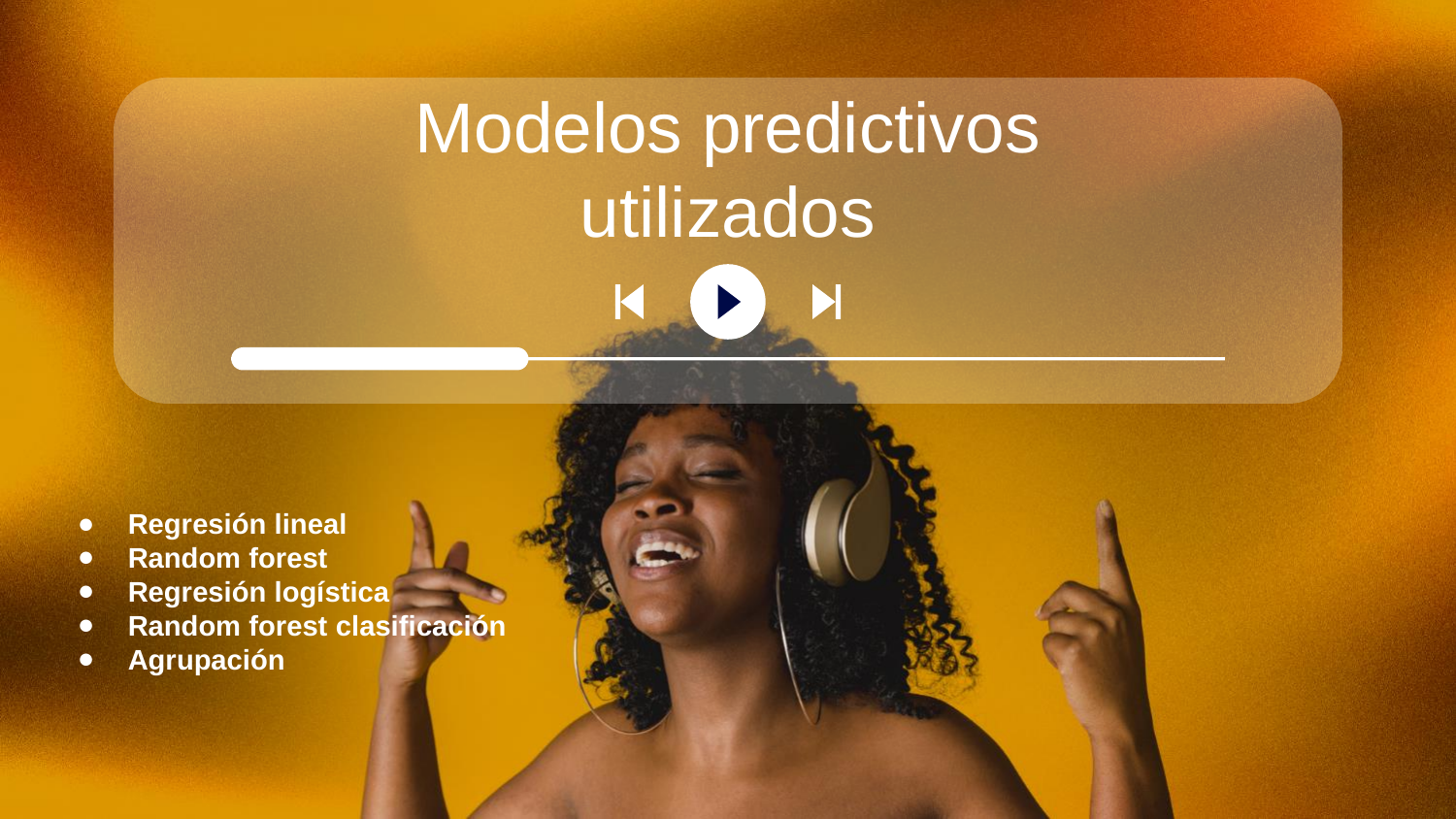

# Modelos predictivos utilizados

Regresión lineal
Random forest
Regresión logística
Random forest clasificación
Agrupación